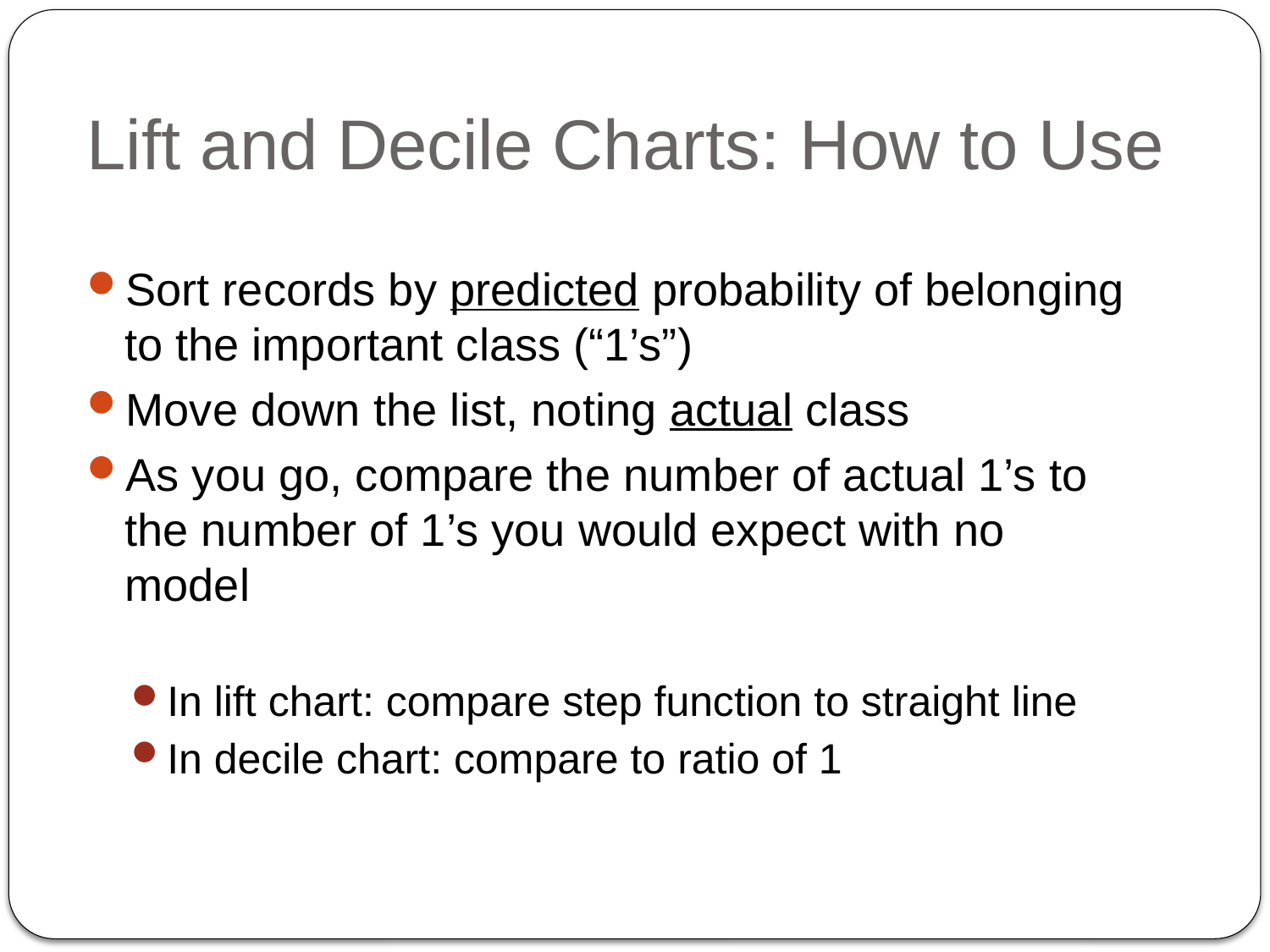

Lift and Decile Charts: How to Use
Sort records by predicted probability of belonging to the important class (“1’s”)
Move down the list, noting actual class
As you go, compare the number of actual 1’s to the number of 1’s you would expect with no model

In lift chart: compare step function to straight line
In decile chart: compare to ratio of 1